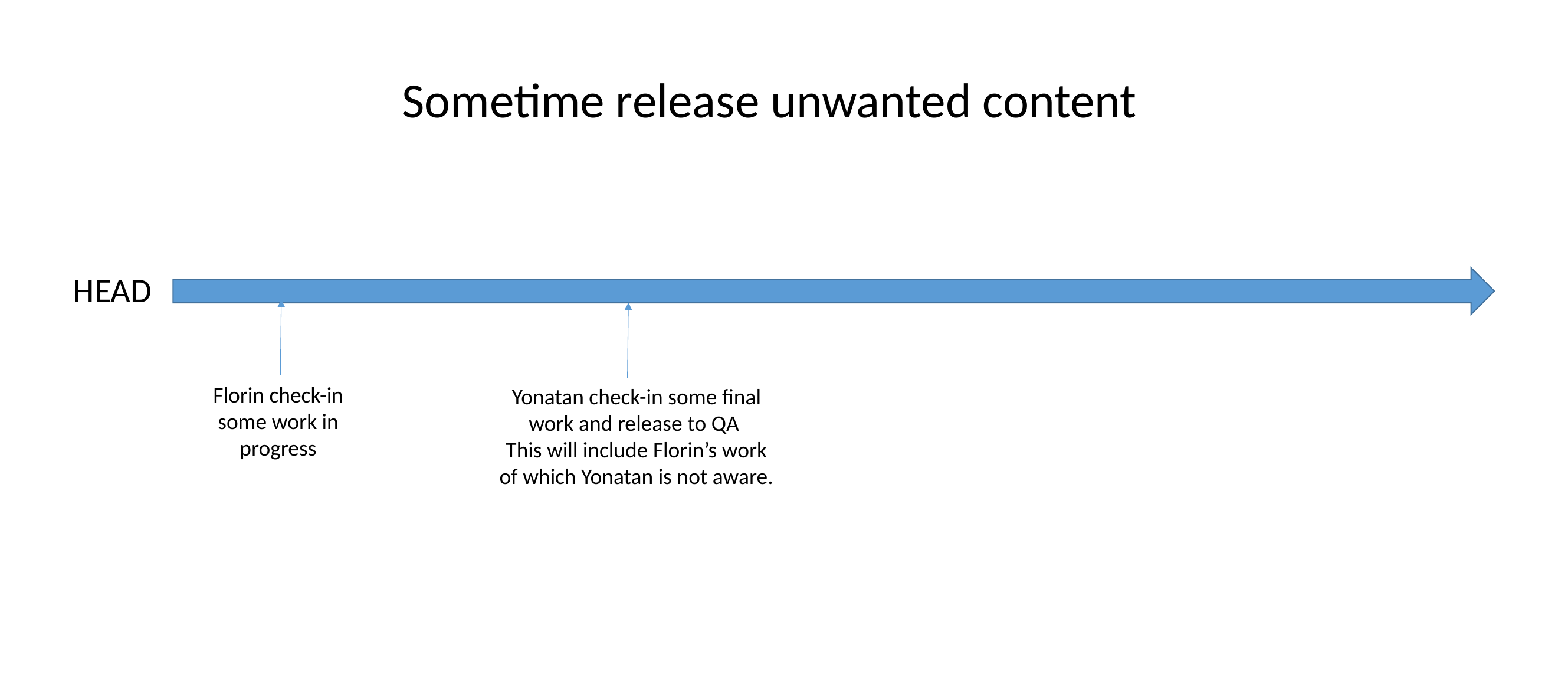

Sometime release unwanted content
HEAD

Florin check-in some work in progress
Yonatan check-in some final work and release to QA
This will include Florin’s work of which Yonatan is not aware.